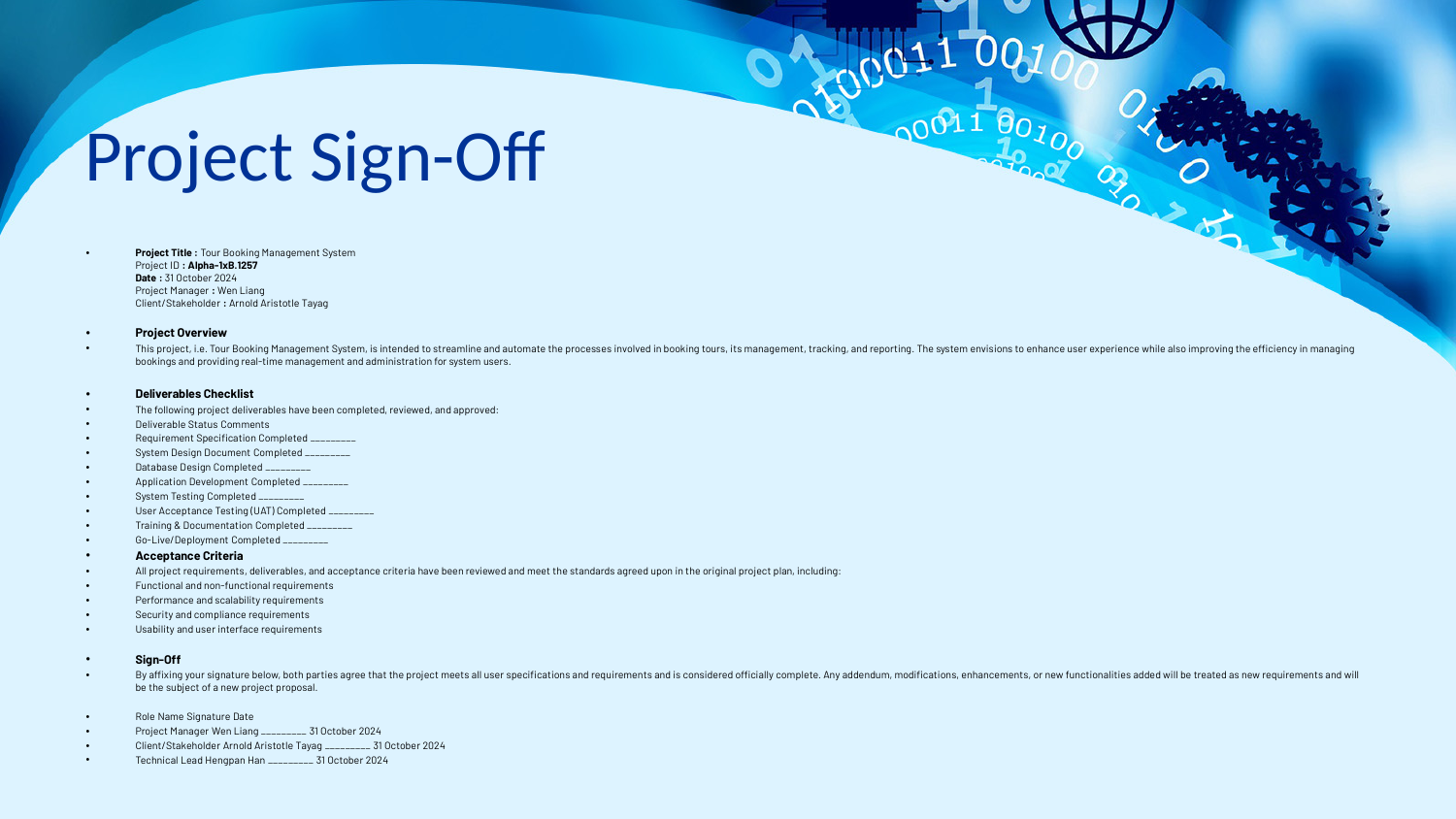

# Project Sign-Off
Project Title : Tour Booking Management System
Project ID : Alpha-1xB.1257
Date : 31 October 2024
Project Manager : Wen Liang
Client/Stakeholder : Arnold Aristotle Tayag

Project Overview
This project, i.e. Tour Booking Management System, is intended to streamline and automate the processes involved in booking tours, its management, tracking, and reporting. The system envisions to enhance user experience while also improving the efficiency in managing bookings and providing real-time management and administration for system users.

Deliverables Checklist
The following project deliverables have been completed, reviewed, and approved:
Deliverable Status Comments
Requirement Specification Completed _________
System Design Document Completed _________
Database Design Completed _________
Application Development Completed _________
System Testing Completed _________
User Acceptance Testing (UAT) Completed _________
Training & Documentation Completed _________
Go-Live/Deployment Completed _________
Acceptance Criteria
All project requirements, deliverables, and acceptance criteria have been reviewed and meet the standards agreed upon in the original project plan, including:
Functional and non-functional requirements
Performance and scalability requirements
Security and compliance requirements
Usability and user interface requirements

Sign-Off
By affixing your signature below, both parties agree that the project meets all user specifications and requirements and is considered officially complete. Any addendum, modifications, enhancements, or new functionalities added will be treated as new requirements and will be the subject of a new project proposal.

Role Name Signature Date
Project Manager Wen Liang _________ 31 October 2024
Client/Stakeholder Arnold Aristotle Tayag _________ 31 October 2024
Technical Lead Hengpan Han _________ 31 October 2024